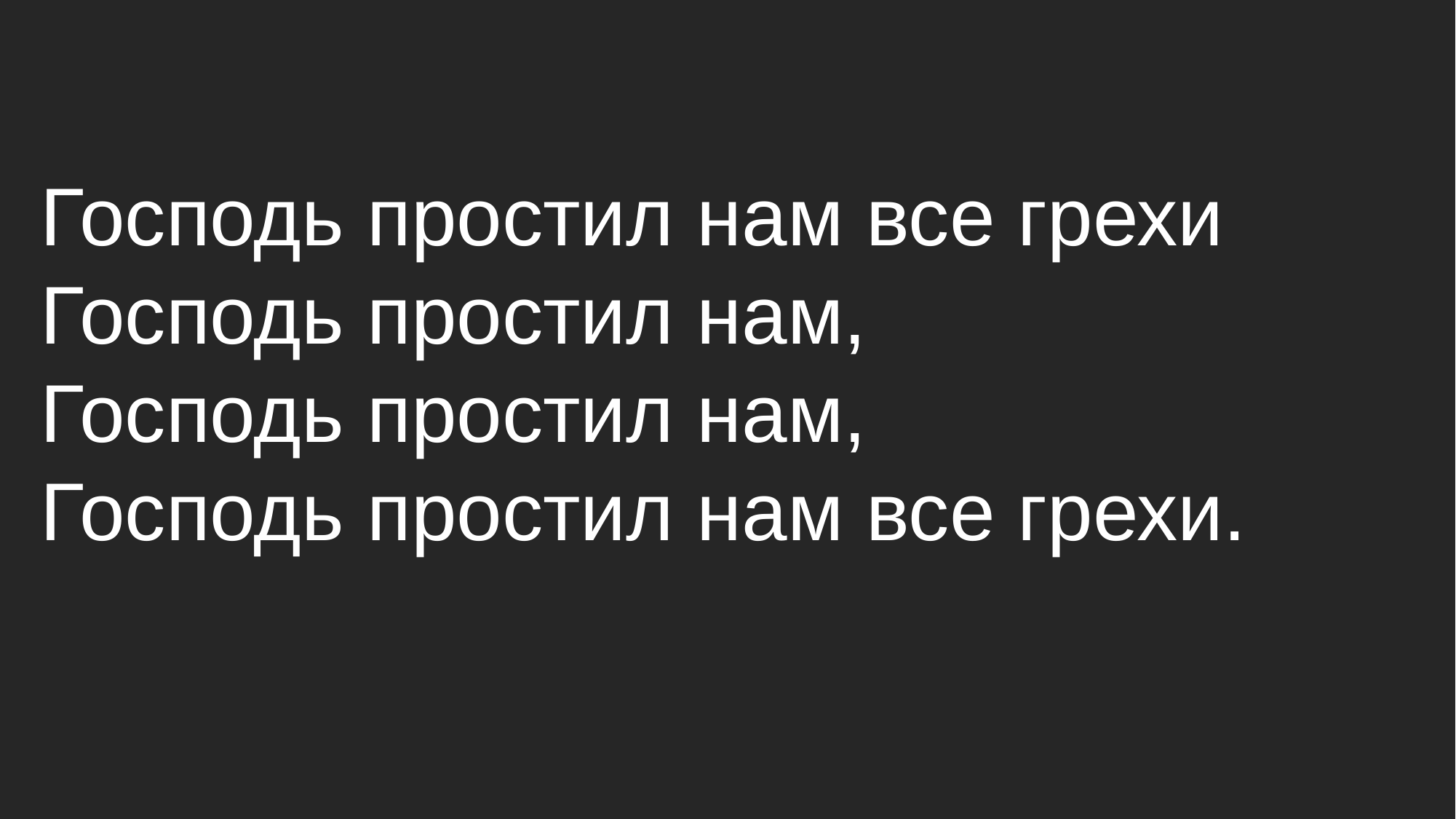

Господь простил нам все грехи
Господь простил нам,
Господь простил нам,
Господь простил нам все грехи.